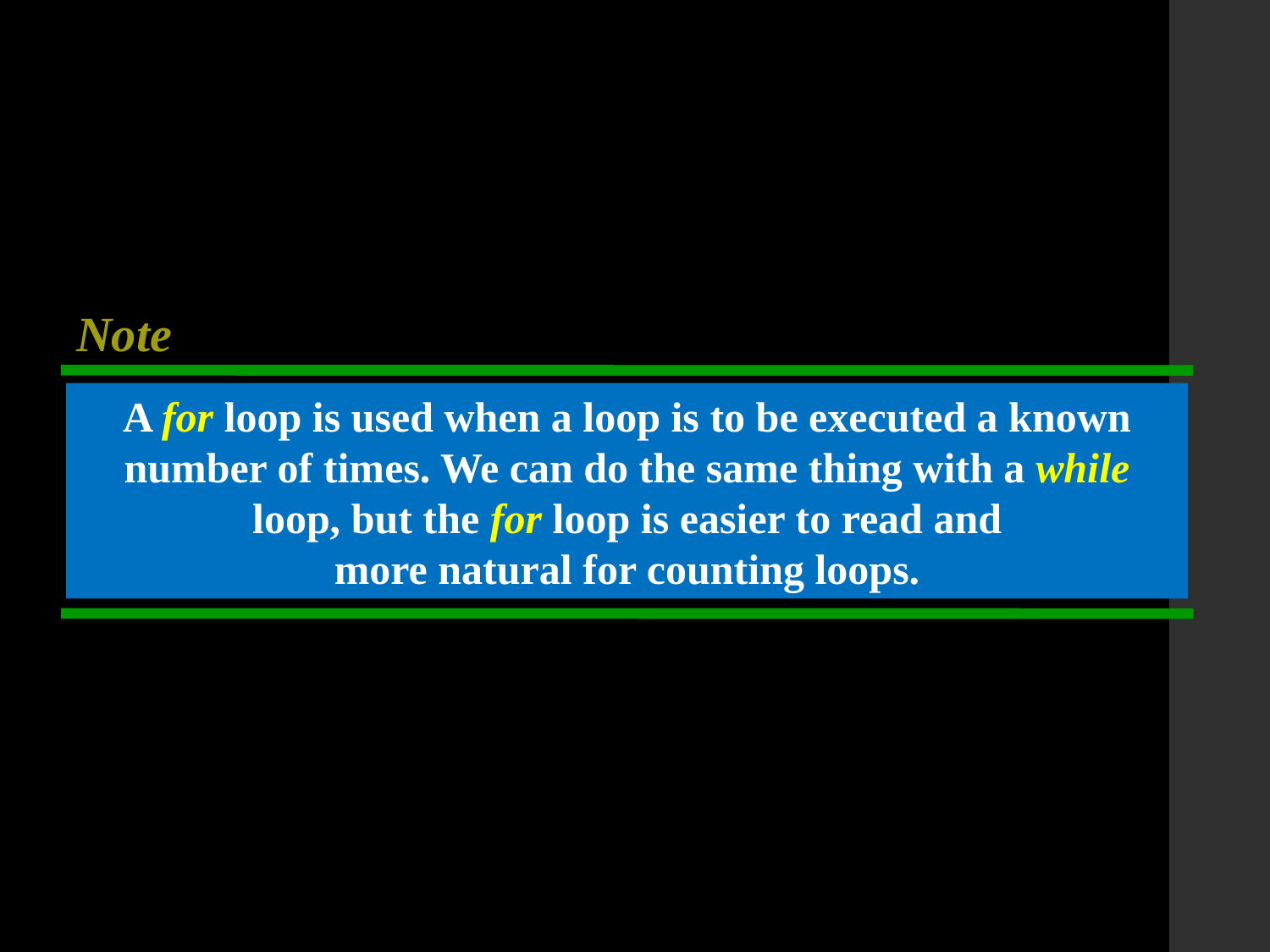

Note

A for loop is used when a loop is to be executed a known number of times. We can do the same thing with a while loop, but the for loop is easier to read and
more natural for counting loops.